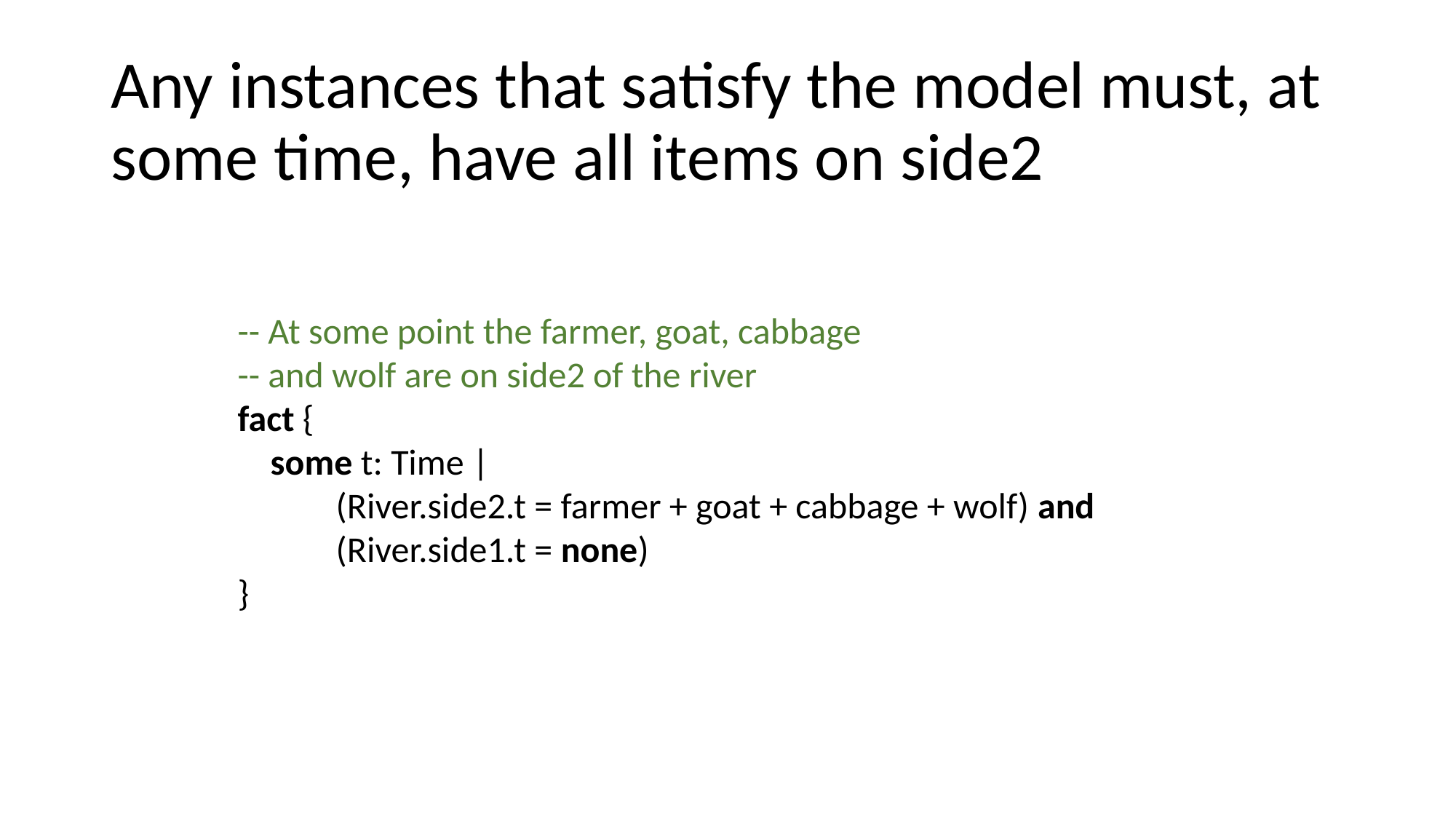

# Any instances that satisfy the model must, at some time, have all items on side2
-- At some point the farmer, goat, cabbage
-- and wolf are on side2 of the river
fact {
    some t: Time |
            (River.side2.t = farmer + goat + cabbage + wolf) and
            (River.side1.t = none)
}